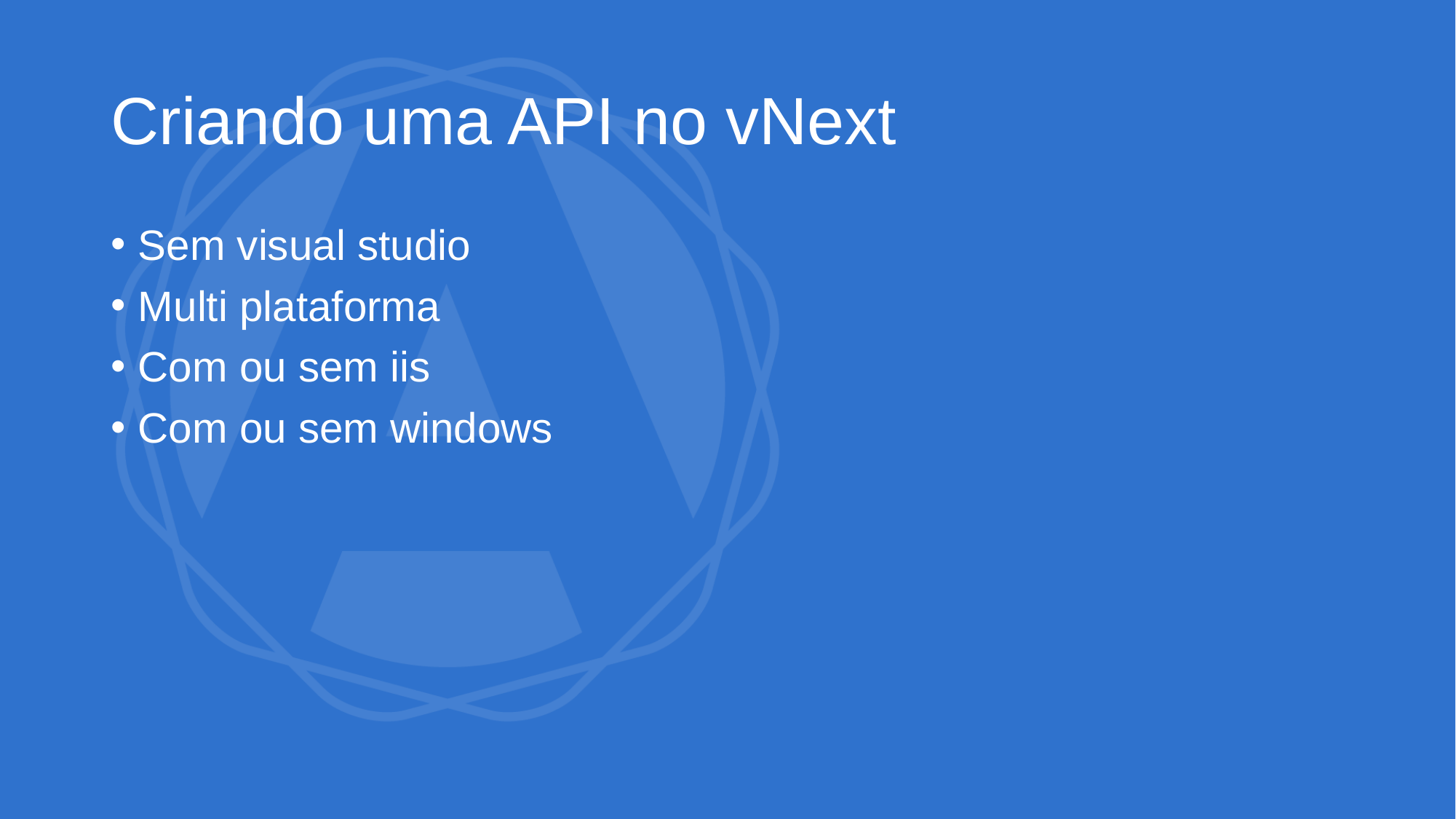

# Criando uma API no vNext
Sem visual studio
Multi plataforma
Com ou sem iis
Com ou sem windows